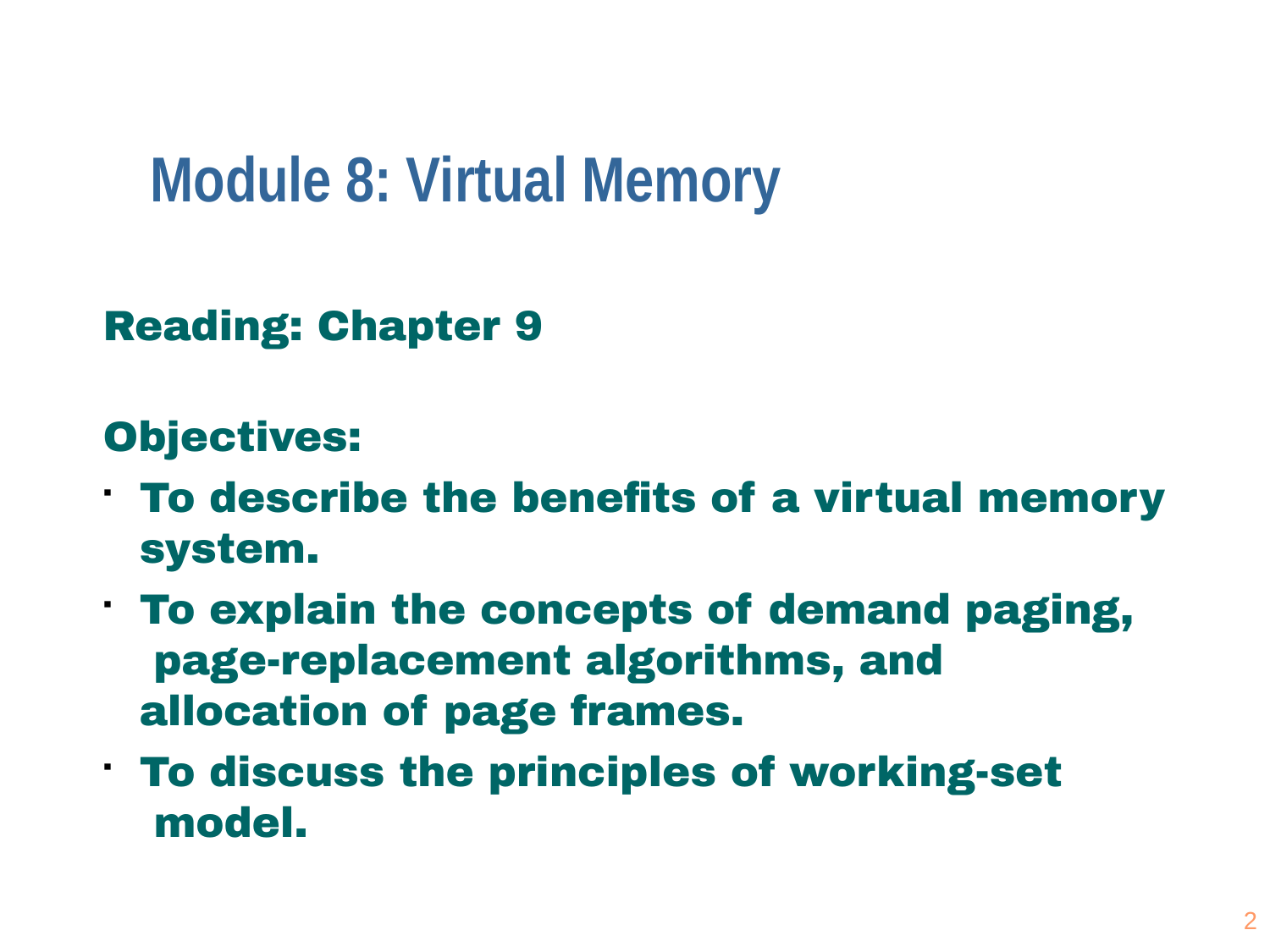

# Module 8: Virtual Memory
Reading: Chapter 9

Objectives:
To describe the benefits of a virtual memory system.
To explain the concepts of demand paging,  page-replacement algorithms, and  allocation of page frames.
To discuss the principles of working-set  model.
2